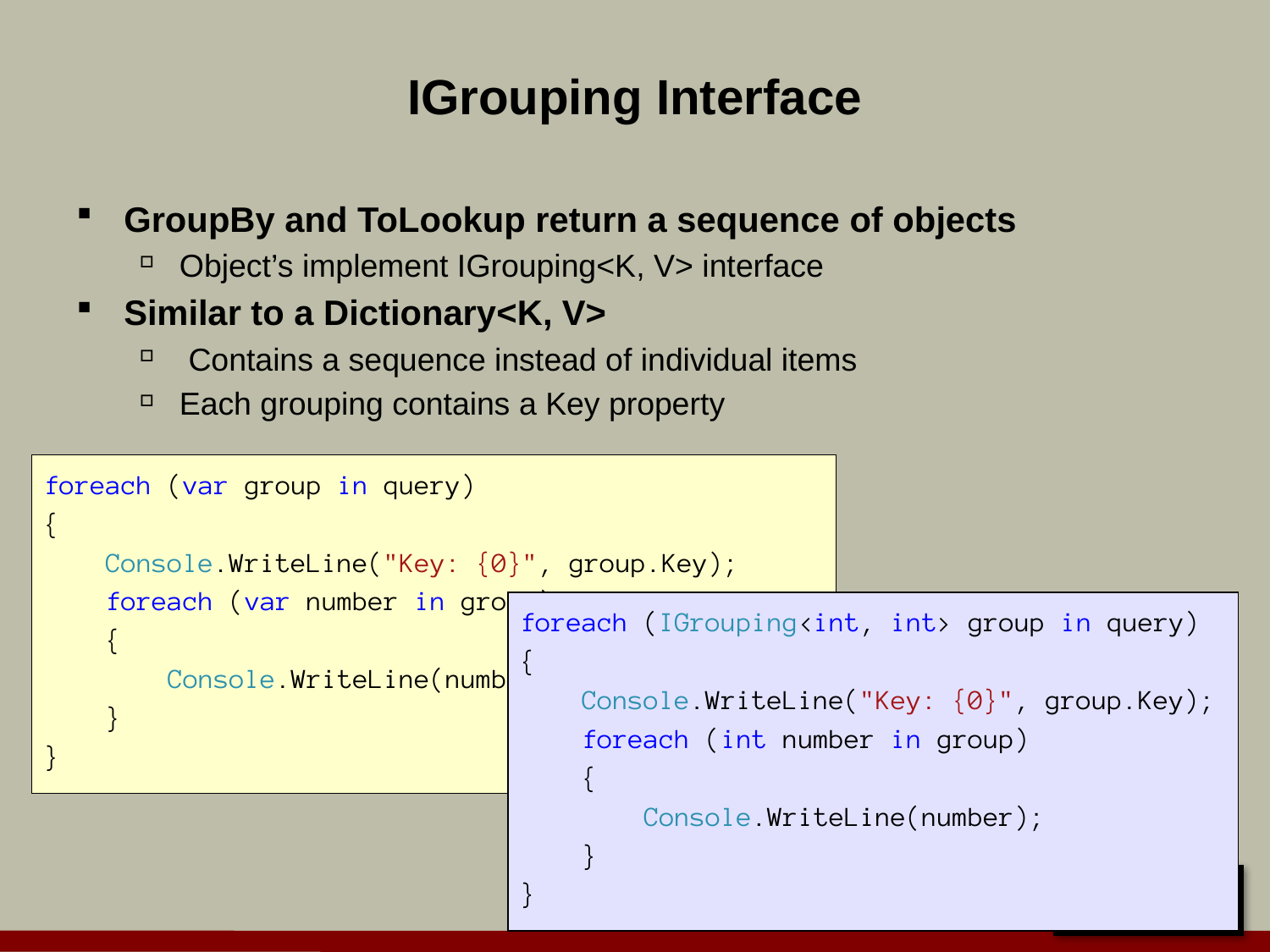

# IGrouping Interface
GroupBy and ToLookup return a sequence of objects
Object’s implement IGrouping<K, V> interface
Similar to a Dictionary<K, V>
 Contains a sequence instead of individual items
Each grouping contains a Key property
foreach (var group in query)
{
    Console.WriteLine("Key: {0}", group.Key);
    foreach (var number in group)
    {
        Console.WriteLine(number);
    }
}
foreach (IGrouping<int, int> group in query)
{
    Console.WriteLine("Key: {0}", group.Key);
    foreach (int number in group)
    {
        Console.WriteLine(number);
    }
}